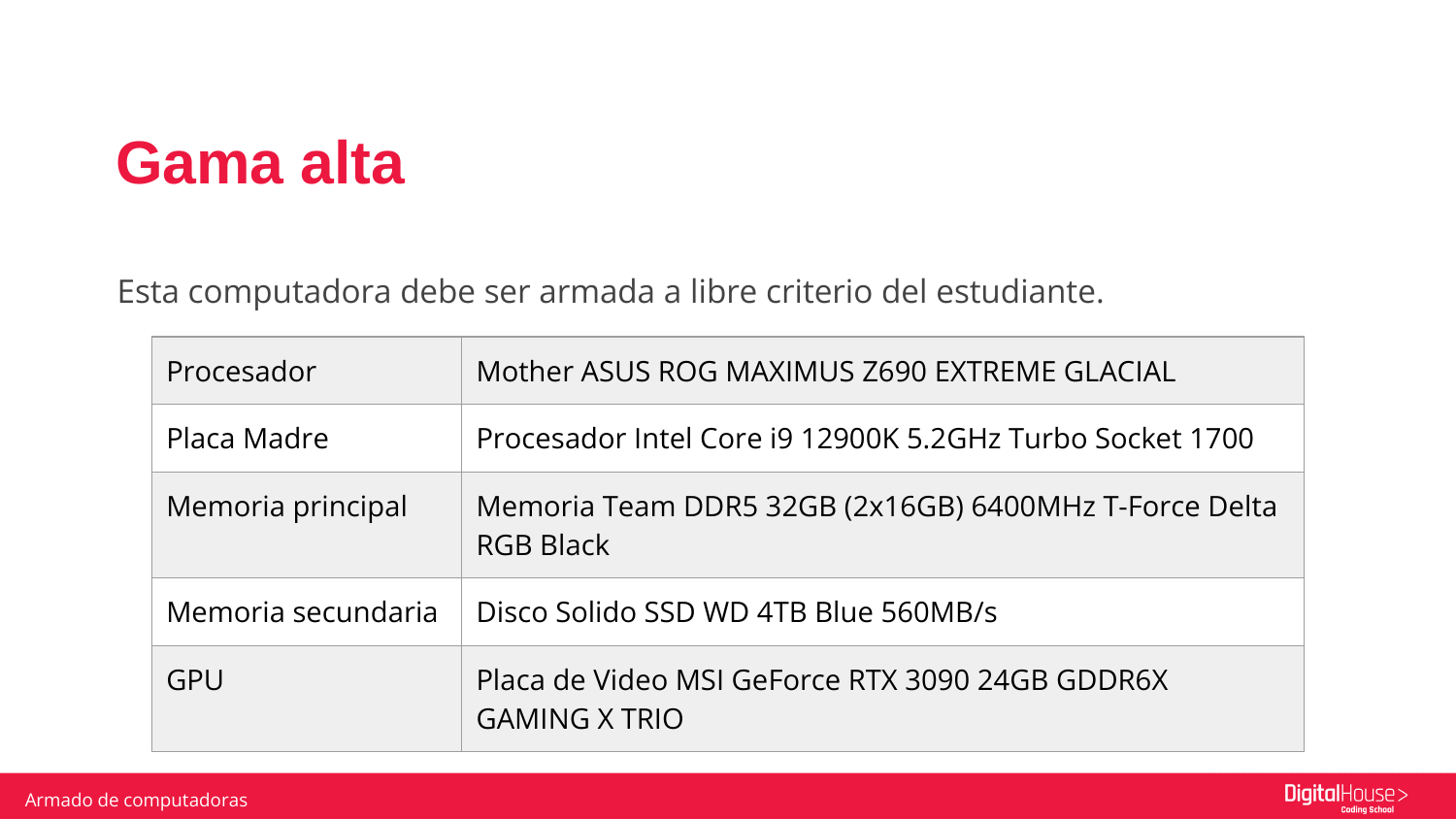

Gama alta
Esta computadora debe ser armada a libre criterio del estudiante.

| Procesador | Mother ASUS ROG MAXIMUS Z690 EXTREME GLACIAL |
| --- | --- |
| Placa Madre | Procesador Intel Core i9 12900K 5.2GHz Turbo Socket 1700 |
| Memoria principal | Memoria Team DDR5 32GB (2x16GB) 6400MHz T-Force Delta RGB Black |
| Memoria secundaria | Disco Solido SSD WD 4TB Blue 560MB/s |
| GPU | Placa de Video MSI GeForce RTX 3090 24GB GDDR6X GAMING X TRIO |